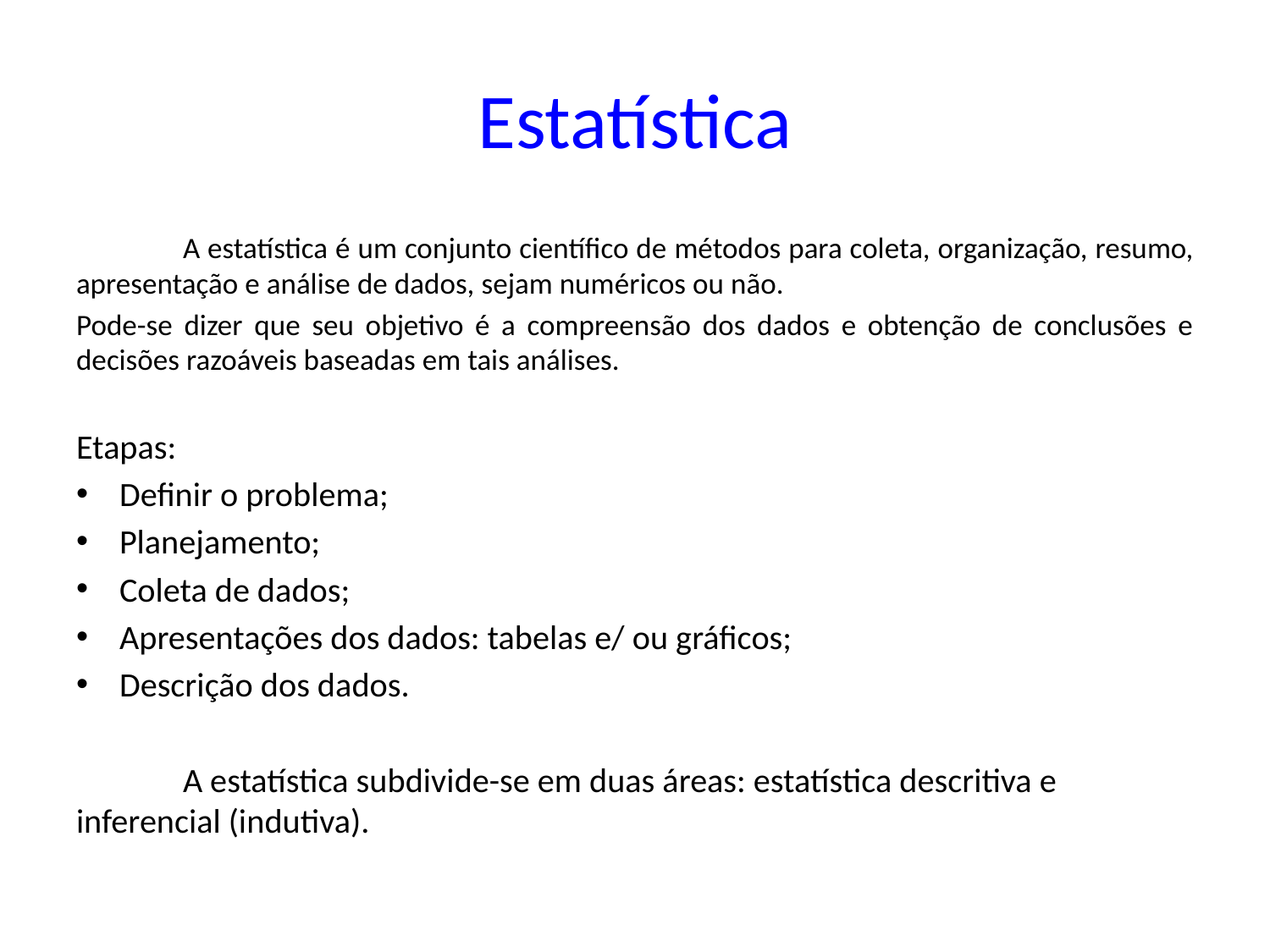

# Estatística
	A estatística é um conjunto científico de métodos para coleta, organização, resumo, apresentação e análise de dados, sejam numéricos ou não.
Pode-se dizer que seu objetivo é a compreensão dos dados e obtenção de conclusões e decisões razoáveis baseadas em tais análises.

Etapas:
Definir o problema;
Planejamento;
Coleta de dados;
Apresentações dos dados: tabelas e/ ou gráficos;
Descrição dos dados.

              A estatística subdivide-se em duas áreas: estatística descritiva e inferencial (indutiva).